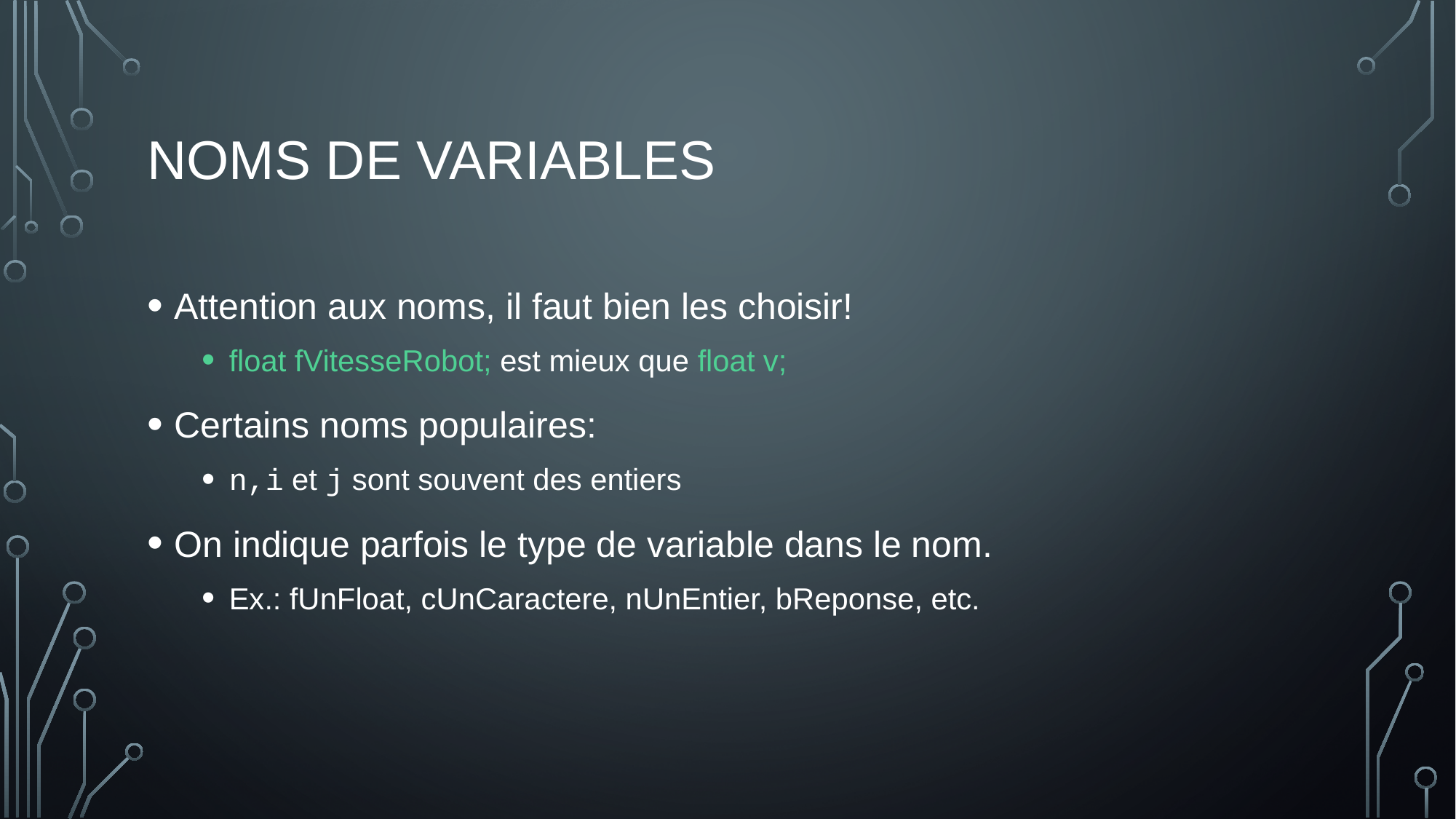

# Noms de variables
Attention aux noms, il faut bien les choisir!
float fVitesseRobot; est mieux que float v;
Certains noms populaires:
n,i et j sont souvent des entiers
On indique parfois le type de variable dans le nom.
Ex.: fUnFloat, cUnCaractere, nUnEntier, bReponse, etc.